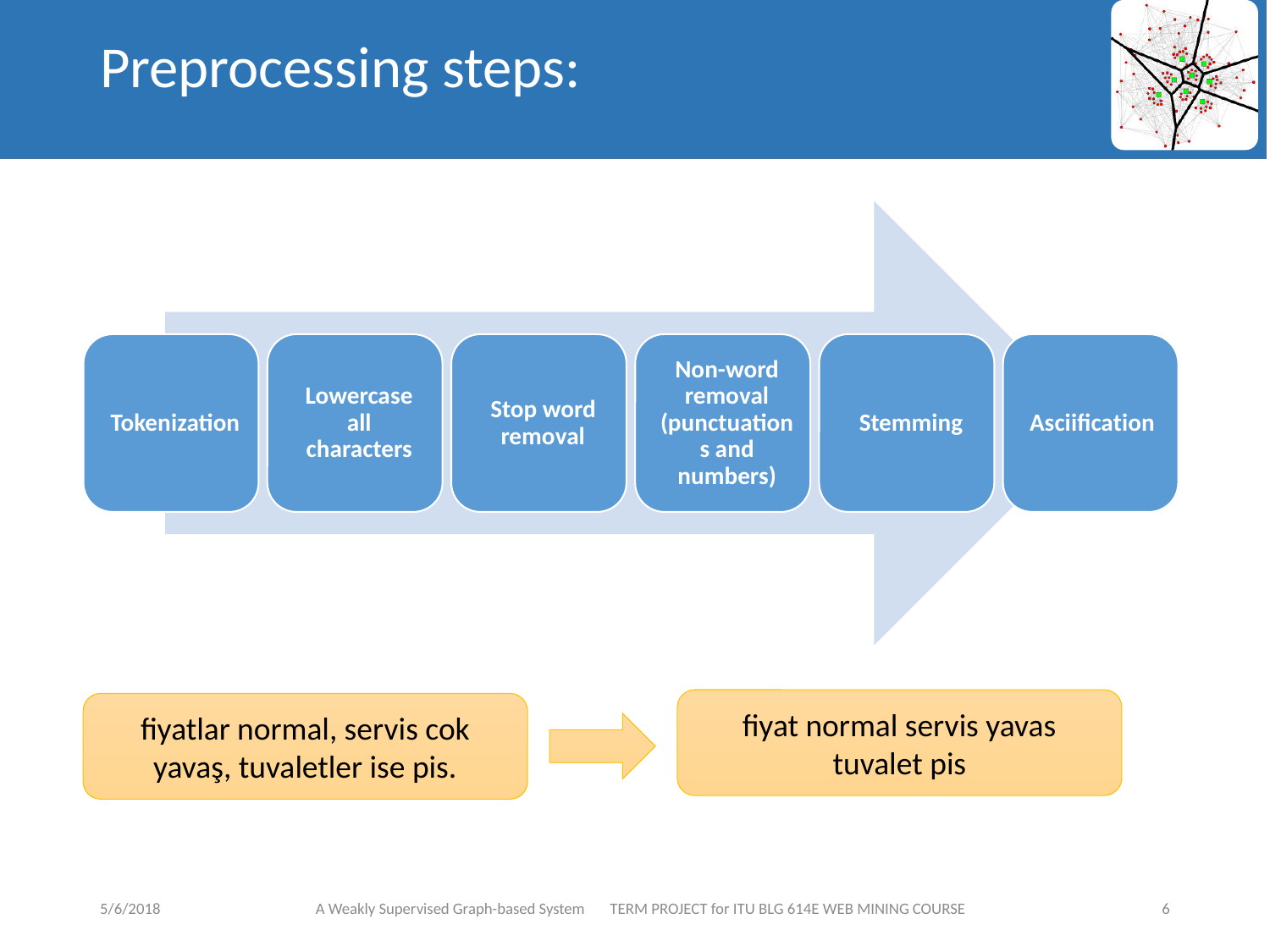

# Preprocessing steps:
Tokenization
Lowercase all characters
Stop word removal
Non-word removal (punctuations and numbers)
Stemming
Asciification
fiyat normal servis yavas tuvalet pis
fiyatlar normal, servis cok yavaş, tuvaletler ise pis.

5/6/2018
A Weakly Supervised Graph-based System       TERM PROJECT for ITU BLG 614E WEB MINING COURSE
6